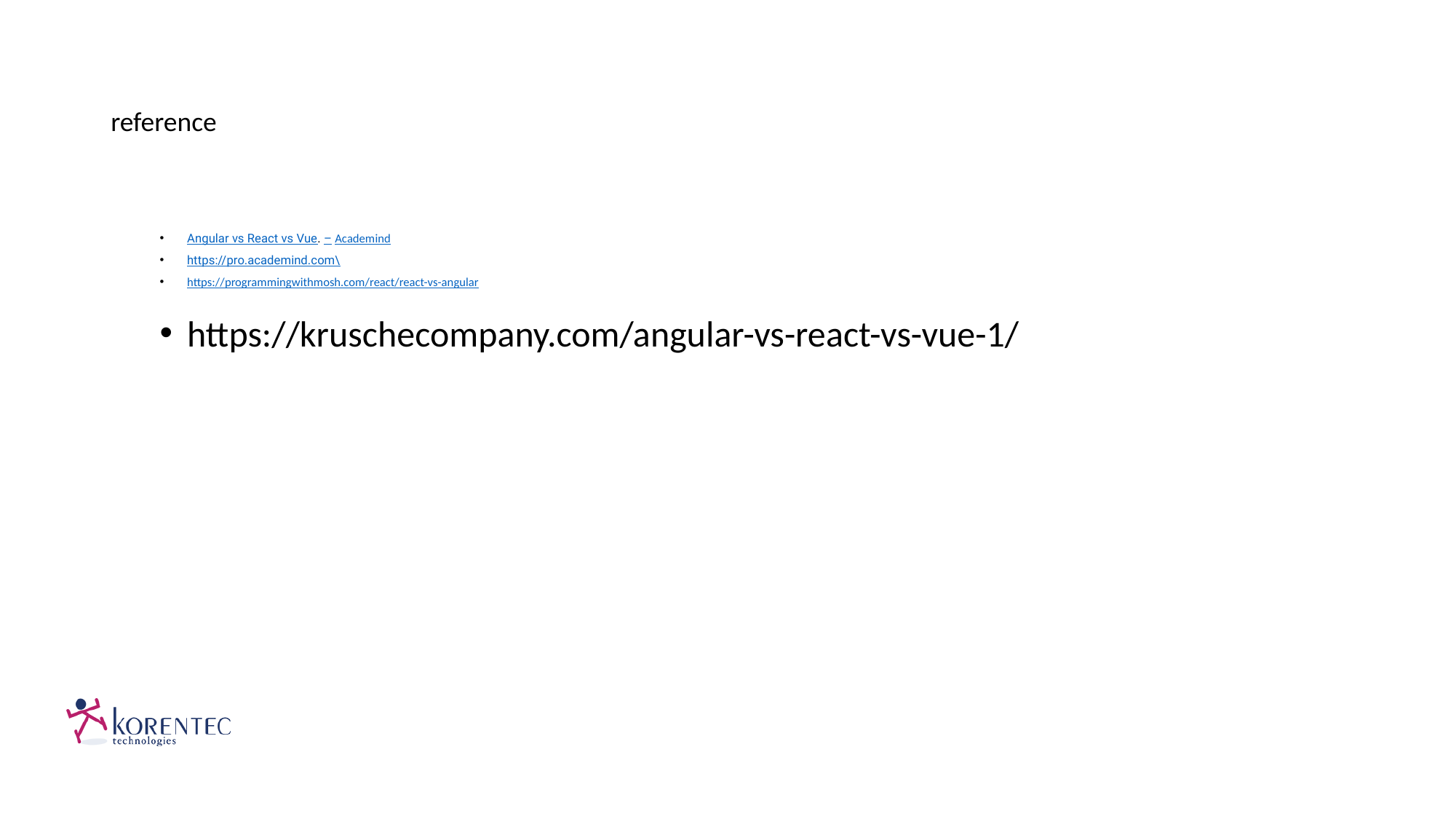

# reference
Angular vs React vs Vue. – Academind
https://pro.academind.com\
https://programmingwithmosh.com/react/react-vs-angular
https://kruschecompany.com/angular-vs-react-vs-vue-1/